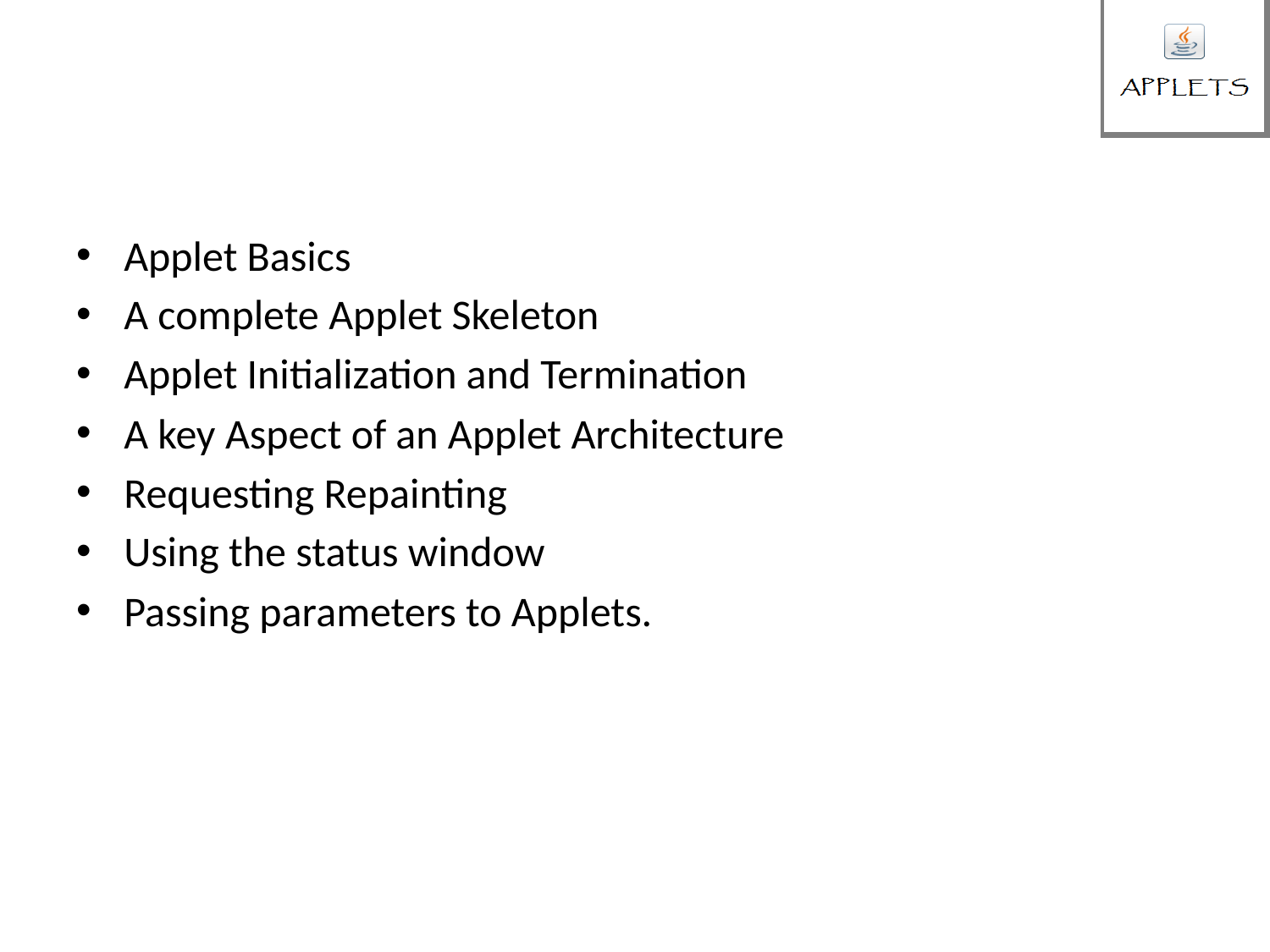

#
Applet Basics
A complete Applet Skeleton
Applet Initialization and Termination
A key Aspect of an Applet Architecture
Requesting Repainting
Using the status window
Passing parameters to Applets.